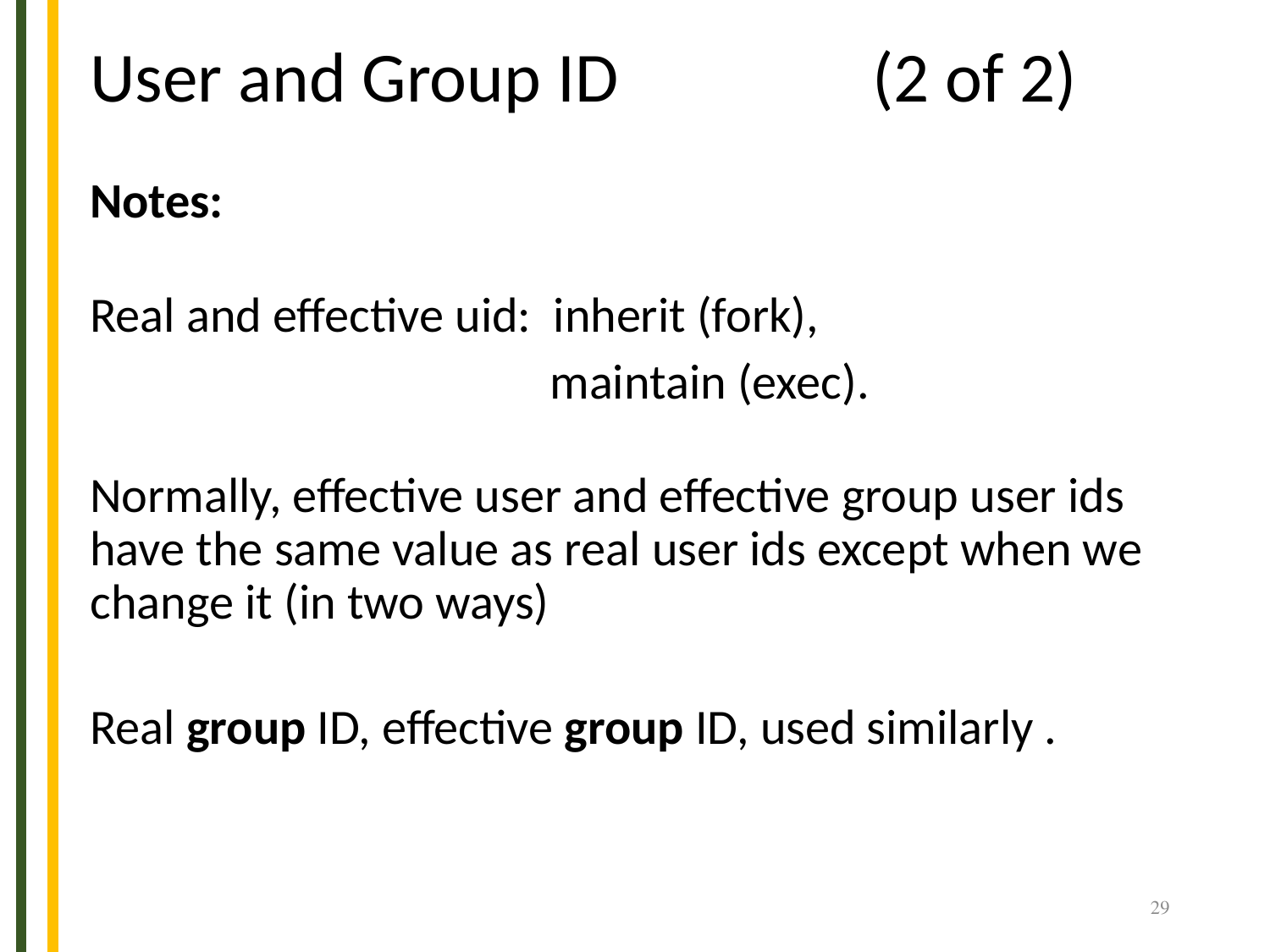

# User and Group ID                (2 of 2)
Notes:

Real and effective uid:  inherit (fork),
                                         maintain (exec).

Normally, effective user and effective group user ids have the same value as real user ids except when we change it (in two ways)

Real group ID, effective group ID, used similarly .

29